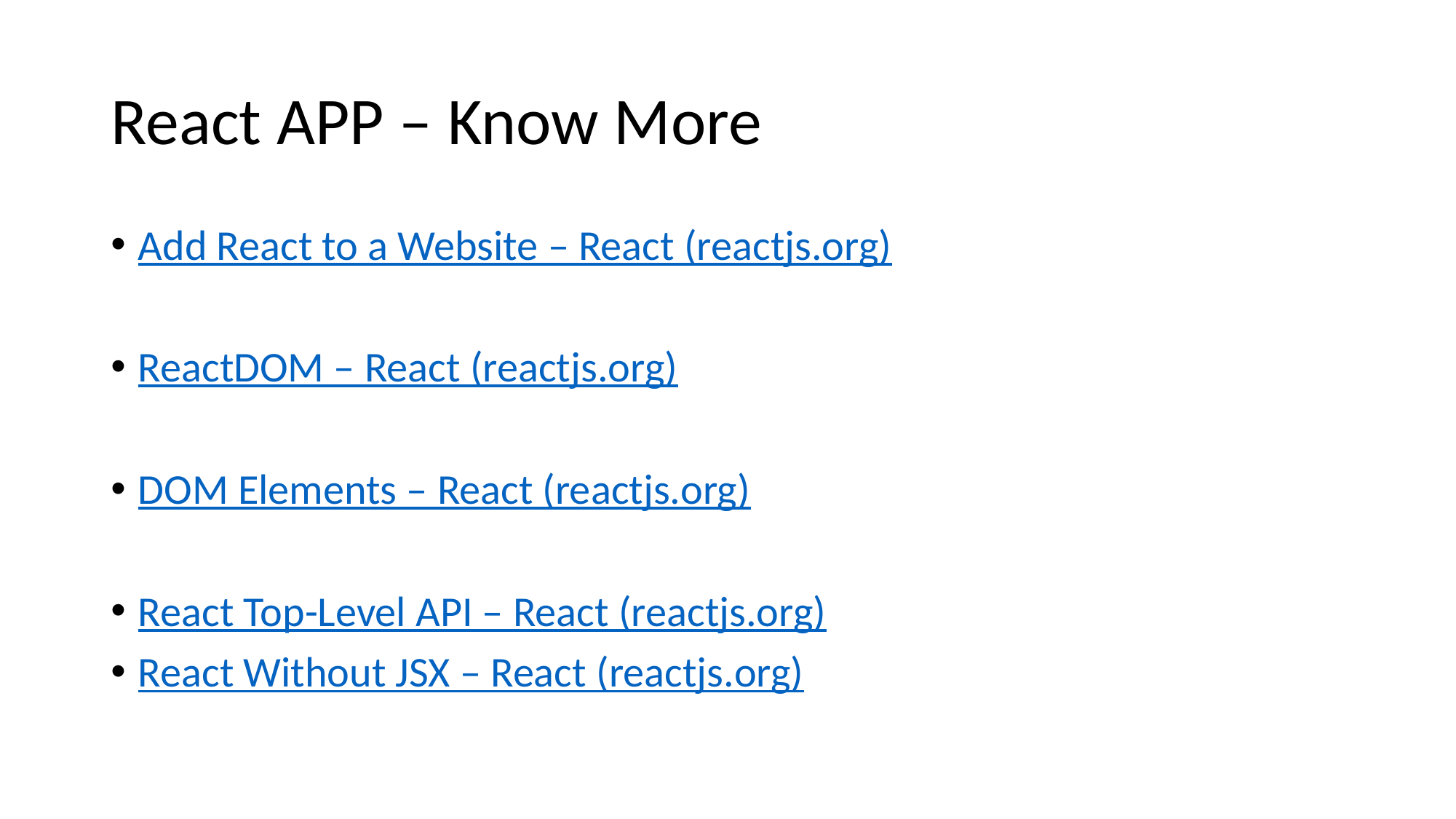

# React APP – Know More
Add React to a Website – React (reactjs.org)

ReactDOM – React (reactjs.org)

DOM Elements – React (reactjs.org)

React Top-Level API – React (reactjs.org)
React Without JSX – React (reactjs.org)